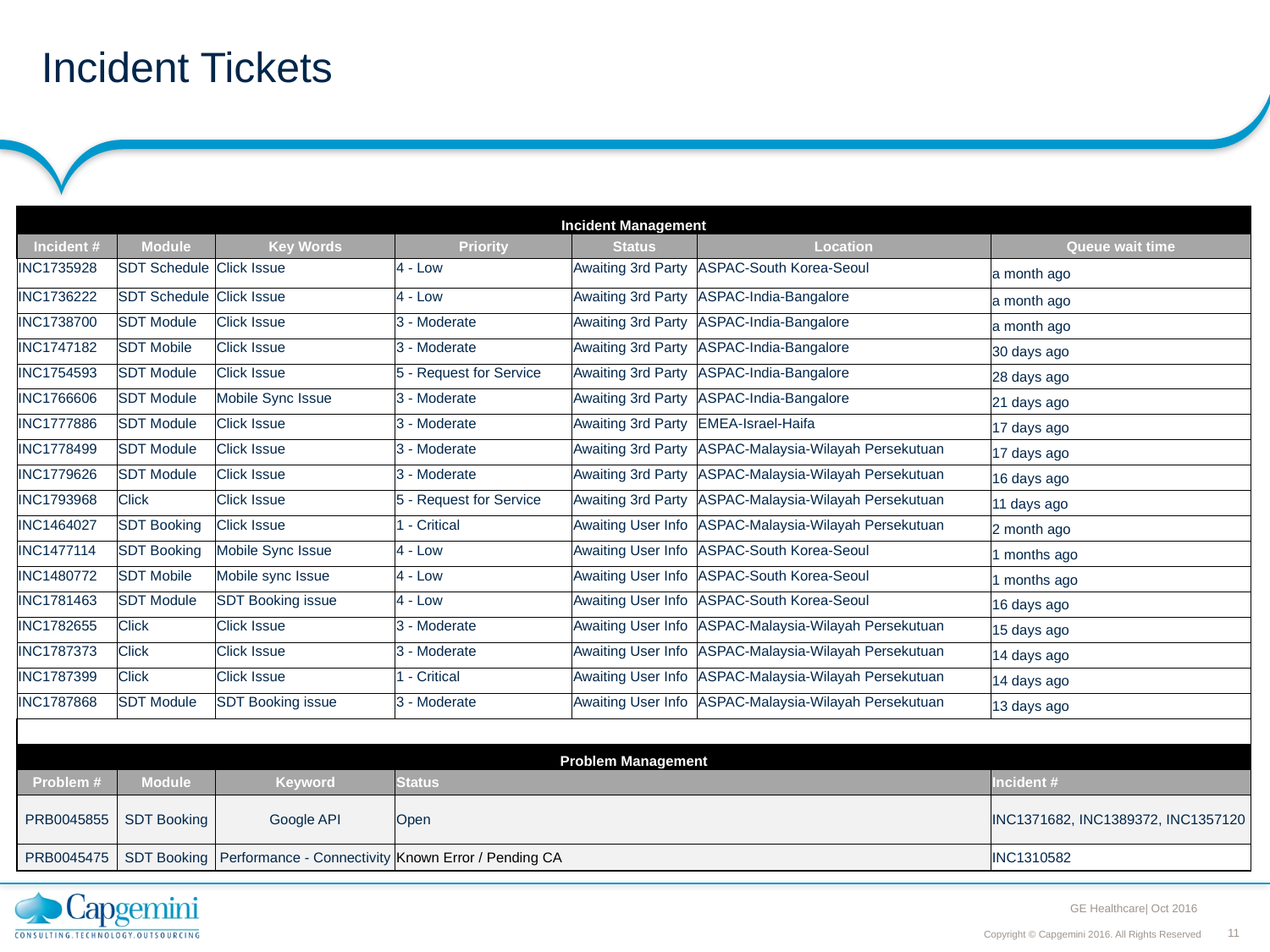

# Incident Tickets
| Incident Management |  |  |  |  |  |  |
| --- | --- | --- | --- | --- | --- | --- |
| Incident # | Module | Key Words | Priority | Status | Location | Queue wait time |
| INC1735928 | SDT Schedule | Click Issue | 4 - Low | Awaiting 3rd Party | ASPAC-South Korea-Seoul | a month ago |
| INC1736222 | SDT Schedule | Click Issue | 4 - Low | Awaiting 3rd Party | ASPAC-India-Bangalore | a month ago |
| INC1738700 | SDT Module | Click Issue | 3 - Moderate | Awaiting 3rd Party | ASPAC-India-Bangalore | a month ago |
| INC1747182 | SDT Mobile | Click Issue | 3 - Moderate | Awaiting 3rd Party | ASPAC-India-Bangalore | 30 days ago |
| INC1754593 | SDT Module | Click Issue | 5 - Request for Service | Awaiting 3rd Party | ASPAC-India-Bangalore | 28 days ago |
| INC1766606 | SDT Module | Mobile Sync Issue | 3 - Moderate | Awaiting 3rd Party | ASPAC-India-Bangalore | 21 days ago |
| INC1777886 | SDT Module | Click Issue | 3 - Moderate | Awaiting 3rd Party | EMEA-Israel-Haifa | 17 days ago |
| INC1778499 | SDT Module | Click Issue | 3 - Moderate | Awaiting 3rd Party | ASPAC-Malaysia-Wilayah Persekutuan | 17 days ago |
| INC1779626 | SDT Module | Click Issue | 3 - Moderate | Awaiting 3rd Party | ASPAC-Malaysia-Wilayah Persekutuan | 16 days ago |
| INC1793968 | Click | Click Issue | 5 - Request for Service | Awaiting 3rd Party | ASPAC-Malaysia-Wilayah Persekutuan | 11 days ago |
| INC1464027 | SDT Booking | Click Issue | 1 - Critical | Awaiting User Info | ASPAC-Malaysia-Wilayah Persekutuan | 2 month ago |
| INC1477114 | SDT Booking | Mobile Sync Issue | 4 - Low | Awaiting User Info | ASPAC-South Korea-Seoul | 1 months ago |
| INC1480772 | SDT Mobile | Mobile sync Issue | 4 - Low | Awaiting User Info | ASPAC-South Korea-Seoul | 1 months ago |
| INC1781463 | SDT Module | SDT Booking issue | 4 - Low | Awaiting User Info | ASPAC-South Korea-Seoul | 16 days ago |
| INC1782655 | Click | Click Issue | 3 - Moderate | Awaiting User Info | ASPAC-Malaysia-Wilayah Persekutuan | 15 days ago |
| INC1787373 | Click | Click Issue | 3 - Moderate | Awaiting User Info | ASPAC-Malaysia-Wilayah Persekutuan | 14 days ago |
| INC1787399 | Click | Click Issue | 1 - Critical | Awaiting User Info | ASPAC-Malaysia-Wilayah Persekutuan | 14 days ago |
| INC1787868 | SDT Module | SDT Booking issue | 3 - Moderate | Awaiting User Info | ASPAC-Malaysia-Wilayah Persekutuan | 13 days ago |
|  |  |  |  |  |  |  |
| Problem Management |  |  |  |  |  |  |
| Problem # | Module | Keyword | Status |  |  | Incident # |
| PRB0045855 | SDT Booking | Google API | Open |  |  | INC1371682, INC1389372, INC1357120 |
| PRB0045475 | SDT Booking | Performance - Connectivity | Known Error / Pending CA |  |  | INC1310582 |